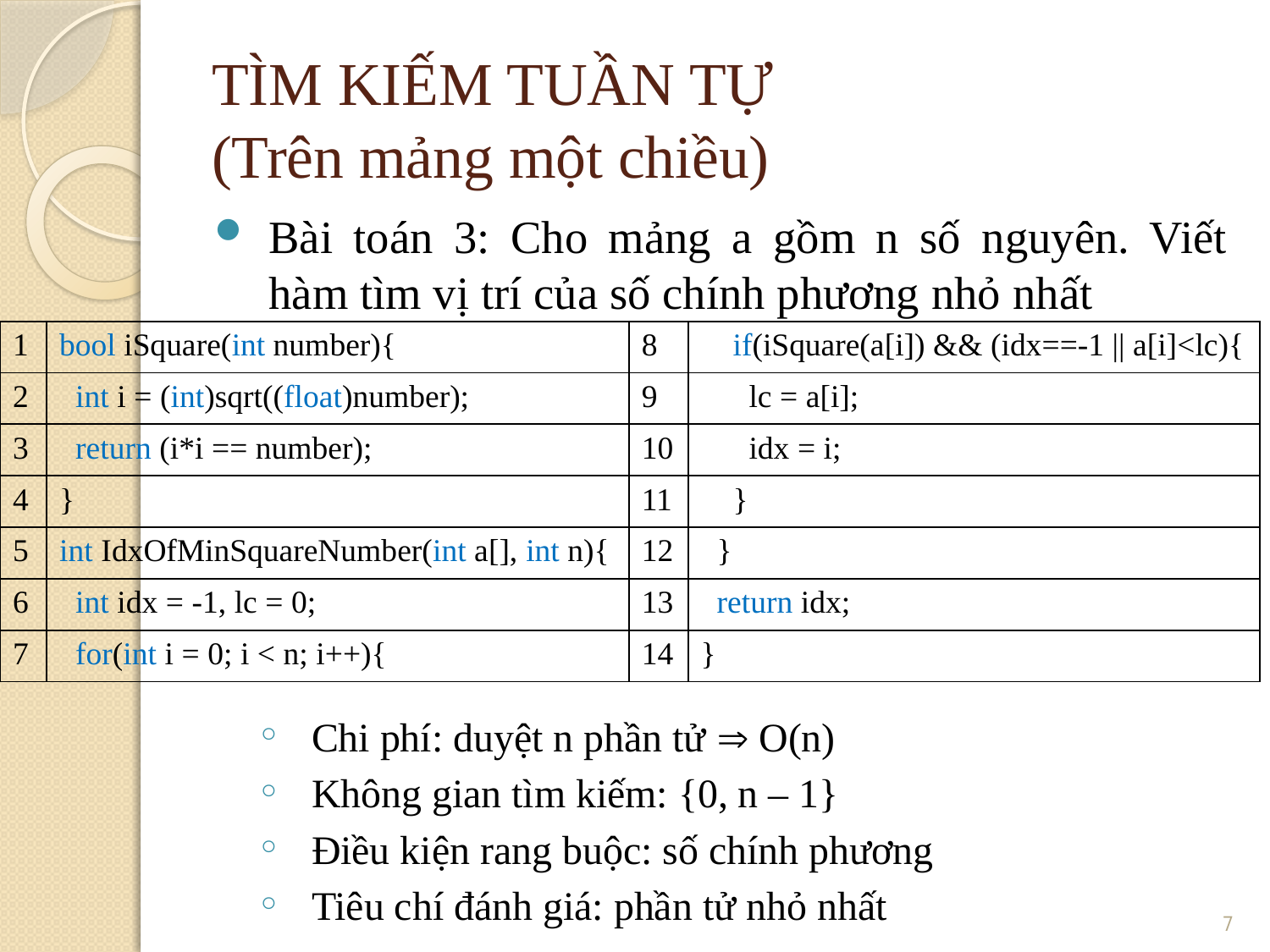

TÌM KIẾM TUẦN TỰ
(Trên mảng một chiều)
Bài toán 3: Cho mảng a gồm n số nguyên. Viết hàm tìm vị trí của số chính phương nhỏ nhất

Chi phí: duyệt n phần tử ⇒ O(n)
Không gian tìm kiếm: {0, n – 1}
Điều kiện rang buộc: số chính phương
Tiêu chí đánh giá: phần tử nhỏ nhất
| 1 | bool iSquare(int number){ |
| --- | --- |
| 2 | int i = (int)sqrt((float)number); |
| 3 | return (i\*i == number); |
| 4 | } |
| 5 | int IdxOfMinSquareNumber(int a[], int n){ |
| 6 | int idx = -1, lc = 0; |
| 7 | for(int i = 0; i < n; i++){ |
| 8 | if(iSquare(a[i]) && (idx==-1 || a[i]<lc){ |
| --- | --- |
| 9 | lc = a[i]; |
| 10 | idx = i; |
| 11 | } |
| 12 | } |
| 13 | return idx; |
| 14 | } |
7